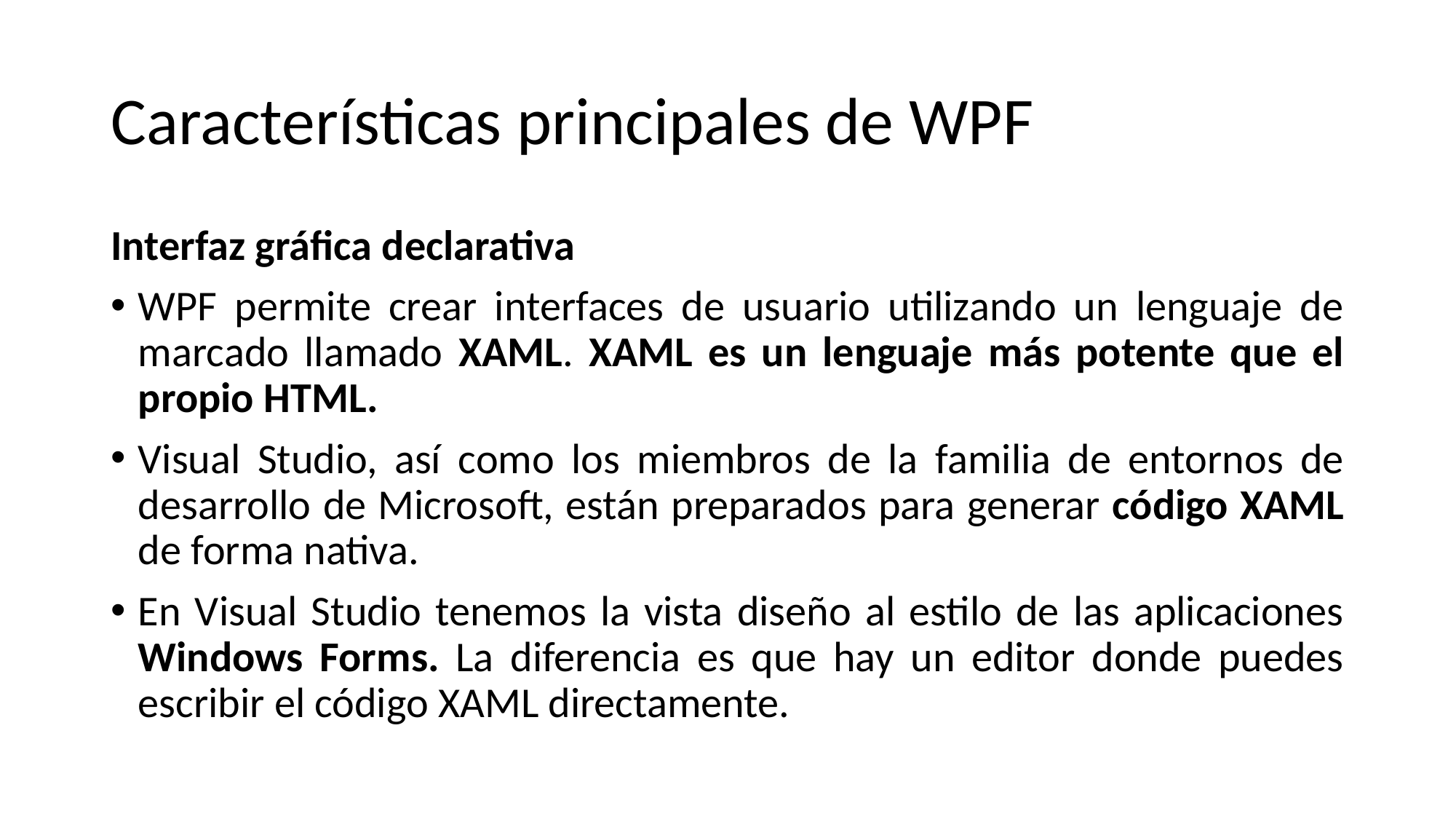

# Características principales de WPF
Interfaz gráfica declarativa
WPF permite crear interfaces de usuario utilizando un lenguaje de marcado llamado XAML. XAML es un lenguaje más potente que el propio HTML.
Visual Studio, así como los miembros de la familia de entornos de desarrollo de Microsoft, están preparados para generar código XAML de forma nativa.
En Visual Studio tenemos la vista diseño al estilo de las aplicaciones Windows Forms. La diferencia es que hay un editor donde puedes escribir el código XAML directamente.